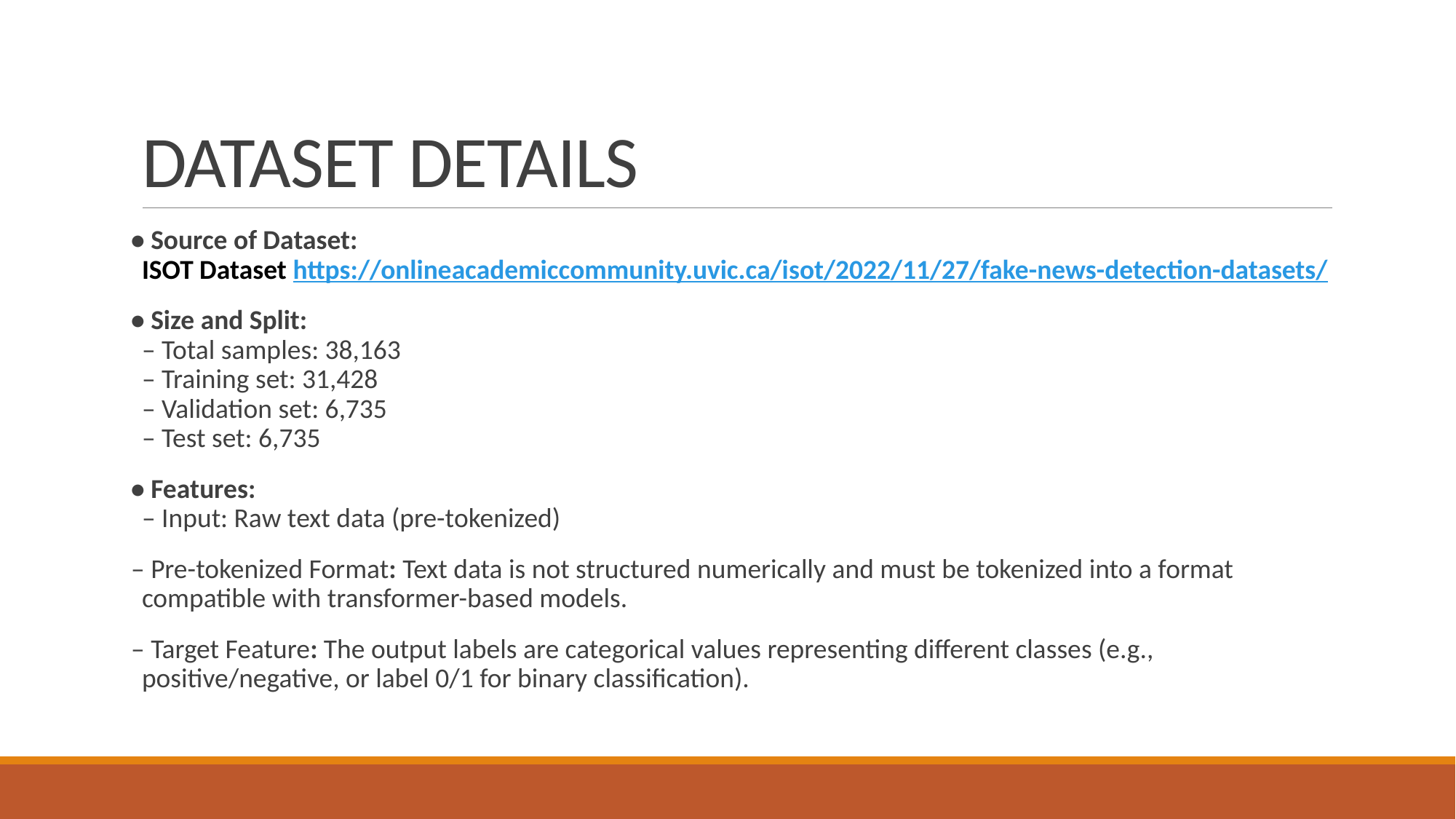

# DATASET DETAILS
• Source of Dataset:
ISOT Dataset https://onlineacademiccommunity.uvic.ca/isot/2022/11/27/fake-news-detection-datasets/
• Size and Split:
– Total samples: 38,163
– Training set: 31,428
– Validation set: 6,735
– Test set: 6,735
• Features:
– Input: Raw text data (pre-tokenized)
– Pre-tokenized Format: Text data is not structured numerically and must be tokenized into a format compatible with transformer-based models.
– Target Feature: The output labels are categorical values representing different classes (e.g., positive/negative, or label 0/1 for binary classification).